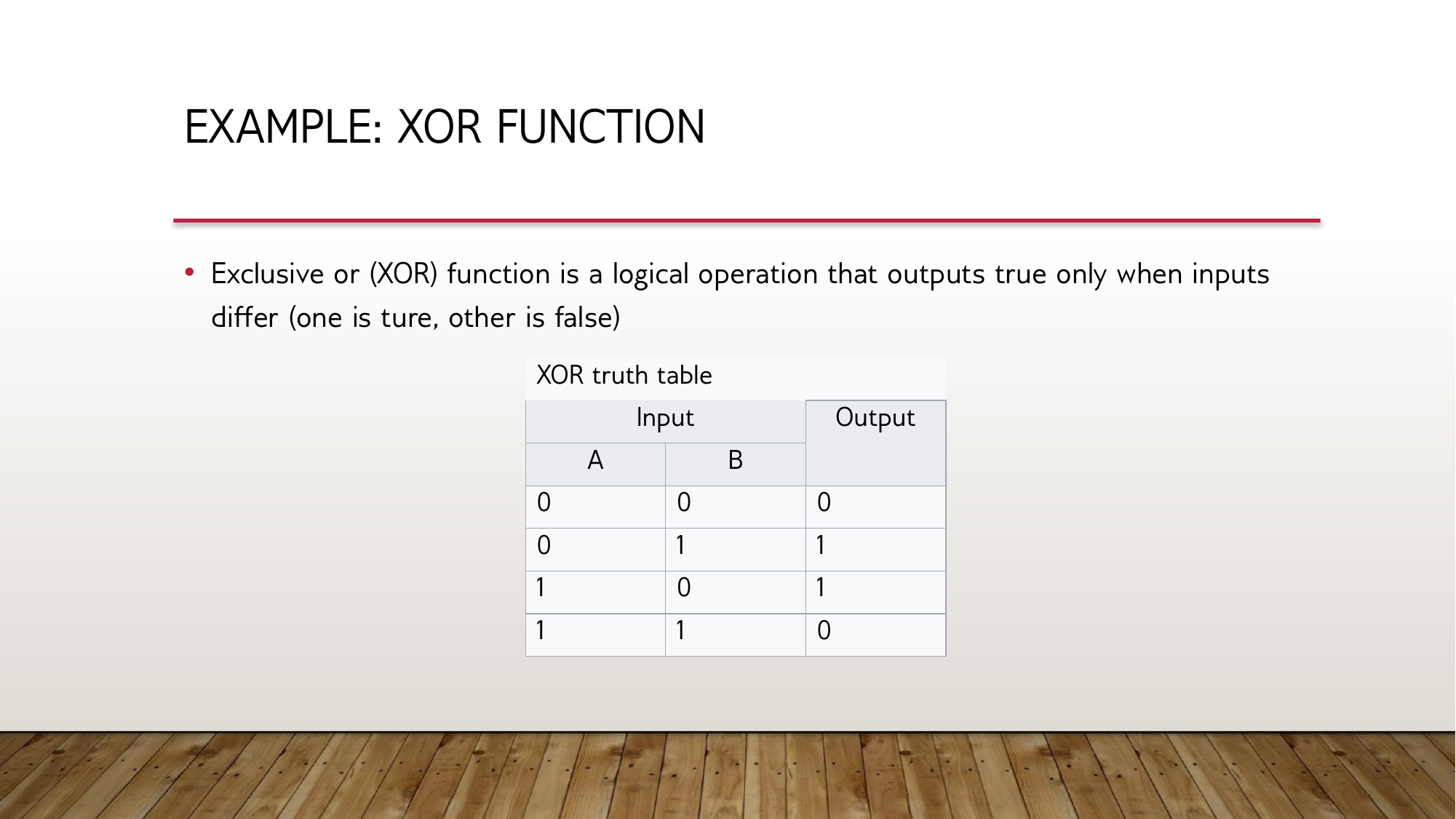

EXAMPLE: XOR FUNCTION
Exclusive or (XOR) function is a logical operation that outputs true only when inputs differ (one is ture, other is false)

| XOR truth table |  |  |
| --- | --- | --- |
| Input |  | Output |
| A | B |  |
| 0 | 0 | 0 |
| 0 | 1 | 1 |
| 1 | 0 | 1 |
| 1 | 1 | 0 |